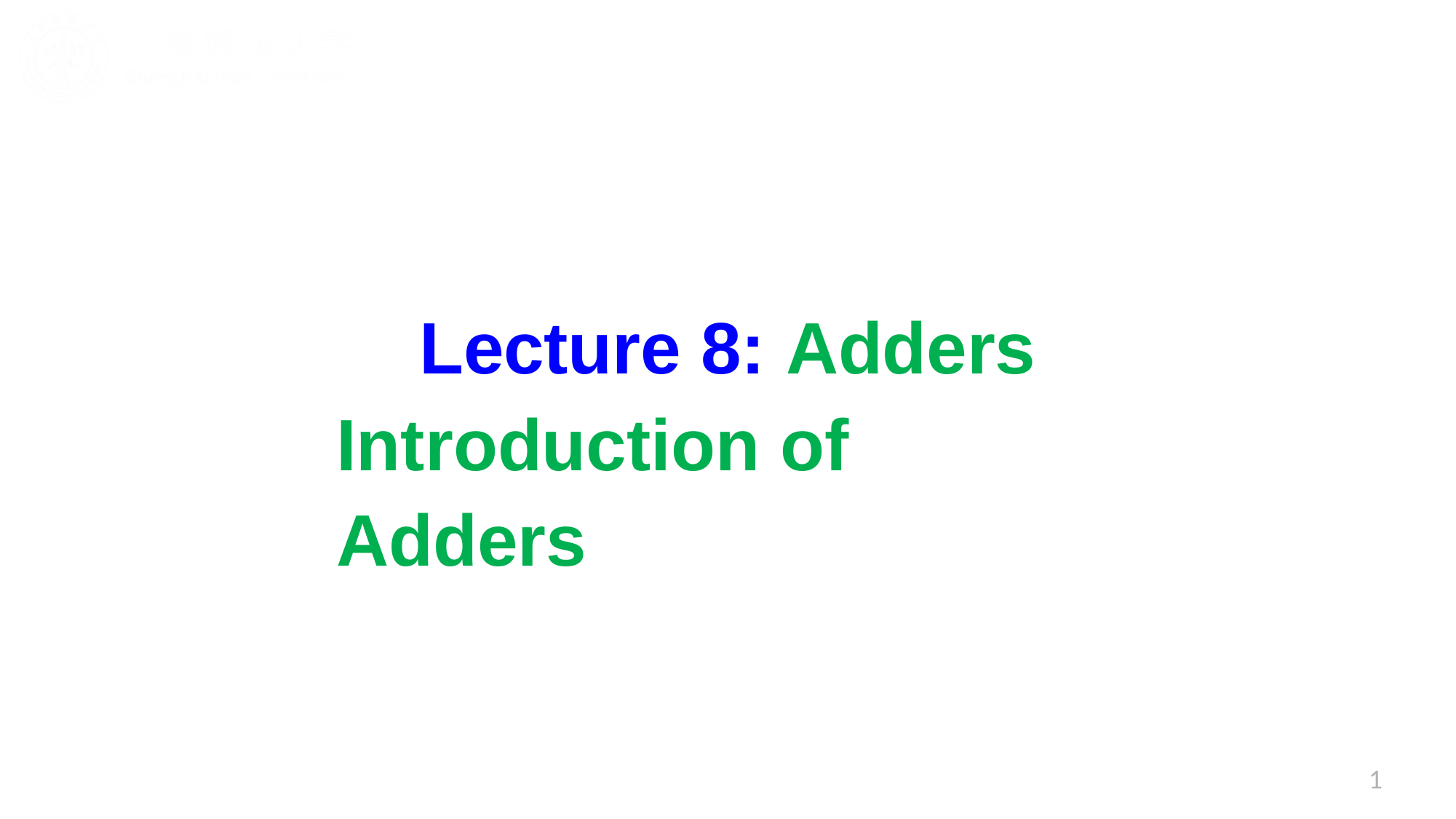

Lecture 8: Adders  Introduction of Adders
1